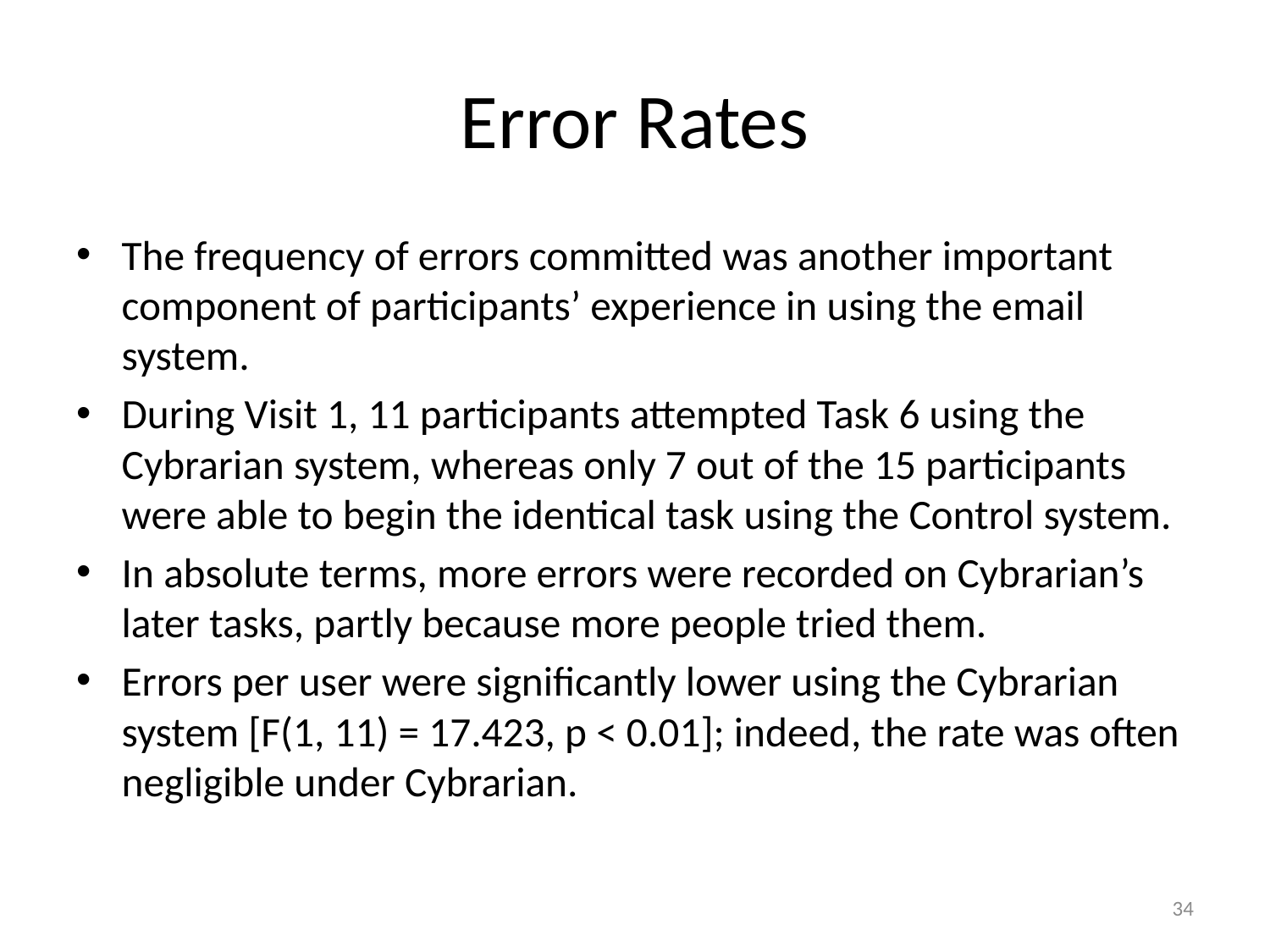

# Error Rates
The frequency of errors committed was another important component of participants’ experience in using the email system.
During Visit 1, 11 participants attempted Task 6 using the Cybrarian system, whereas only 7 out of the 15 participants were able to begin the identical task using the Control system.
In absolute terms, more errors were recorded on Cybrarian’s later tasks, partly because more people tried them.
Errors per user were significantly lower using the Cybrarian system [F(1, 11) = 17.423, p < 0.01]; indeed, the rate was often negligible under Cybrarian.
34